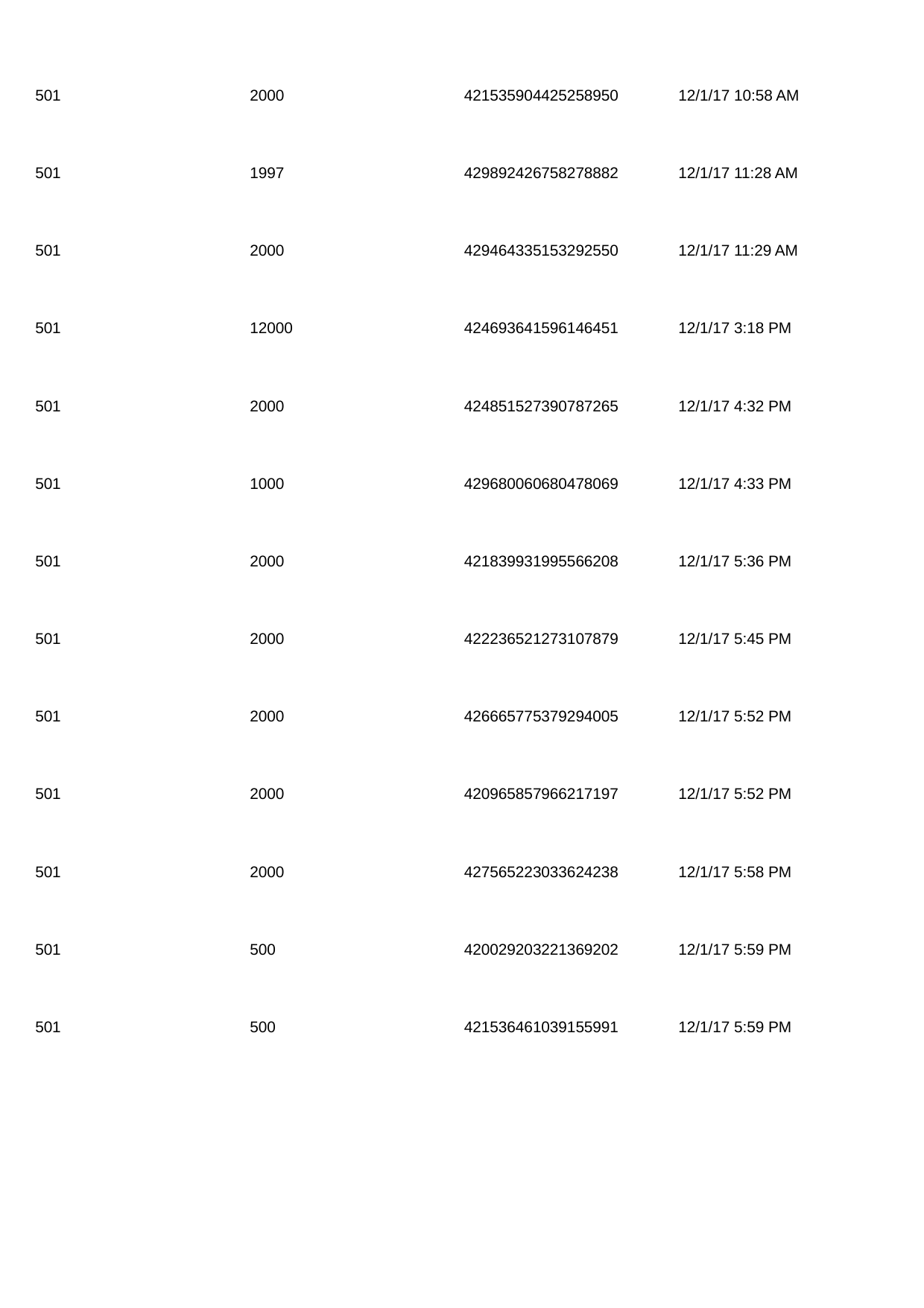

501
2000
421535904425258950
12/1/17 10:58 AM
 501
1997
429892426758278882
12/1/17 11:28 AM
 501
2000
429464335153292550
12/1/17 11:29 AM
 501
12000
424693641596146451
12/1/17 3:18 PM
 501
2000
424851527390787265
12/1/17 4:32 PM
 501
1000
429680060680478069
12/1/17 4:33 PM
 501
2000
421839931995566208
12/1/17 5:36 PM
 501
2000
422236521273107879
12/1/17 5:45 PM
 501
2000
426665775379294005
12/1/17 5:52 PM
 501
2000
420965857966217197
12/1/17 5:52 PM
 501
2000
427565223033624238
12/1/17 5:58 PM
 501
500
420029203221369202
12/1/17 5:59 PM
 501
500
421536461039155991
12/1/17 5:59 PM